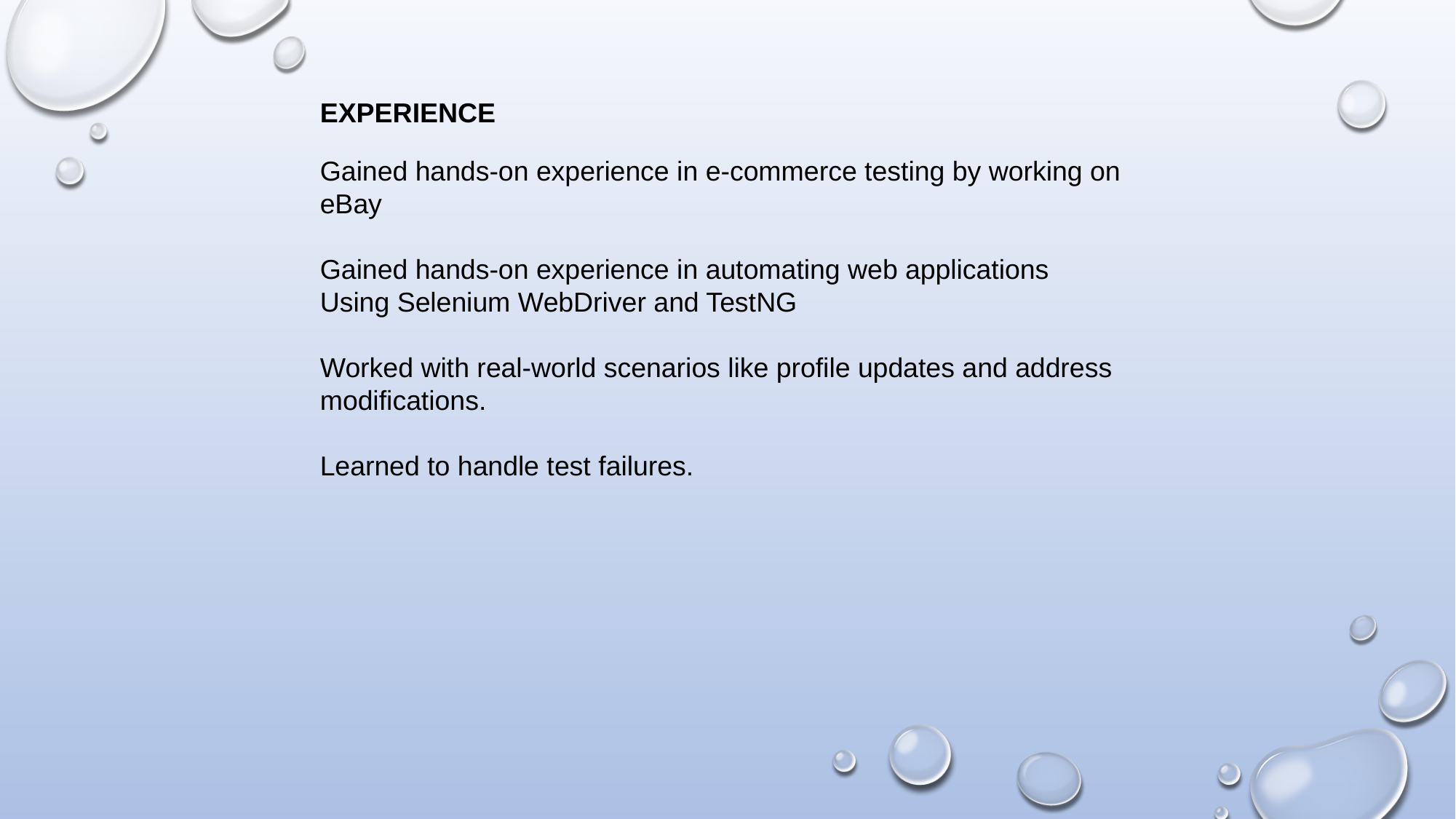

EXPERIENCE

Gained hands-on experience in e-commerce testing by working on eBay

Gained hands-on experience in automating web applications
Using Selenium WebDriver and TestNG

Worked with real-world scenarios like profile updates and address modifications.

Learned to handle test failures.